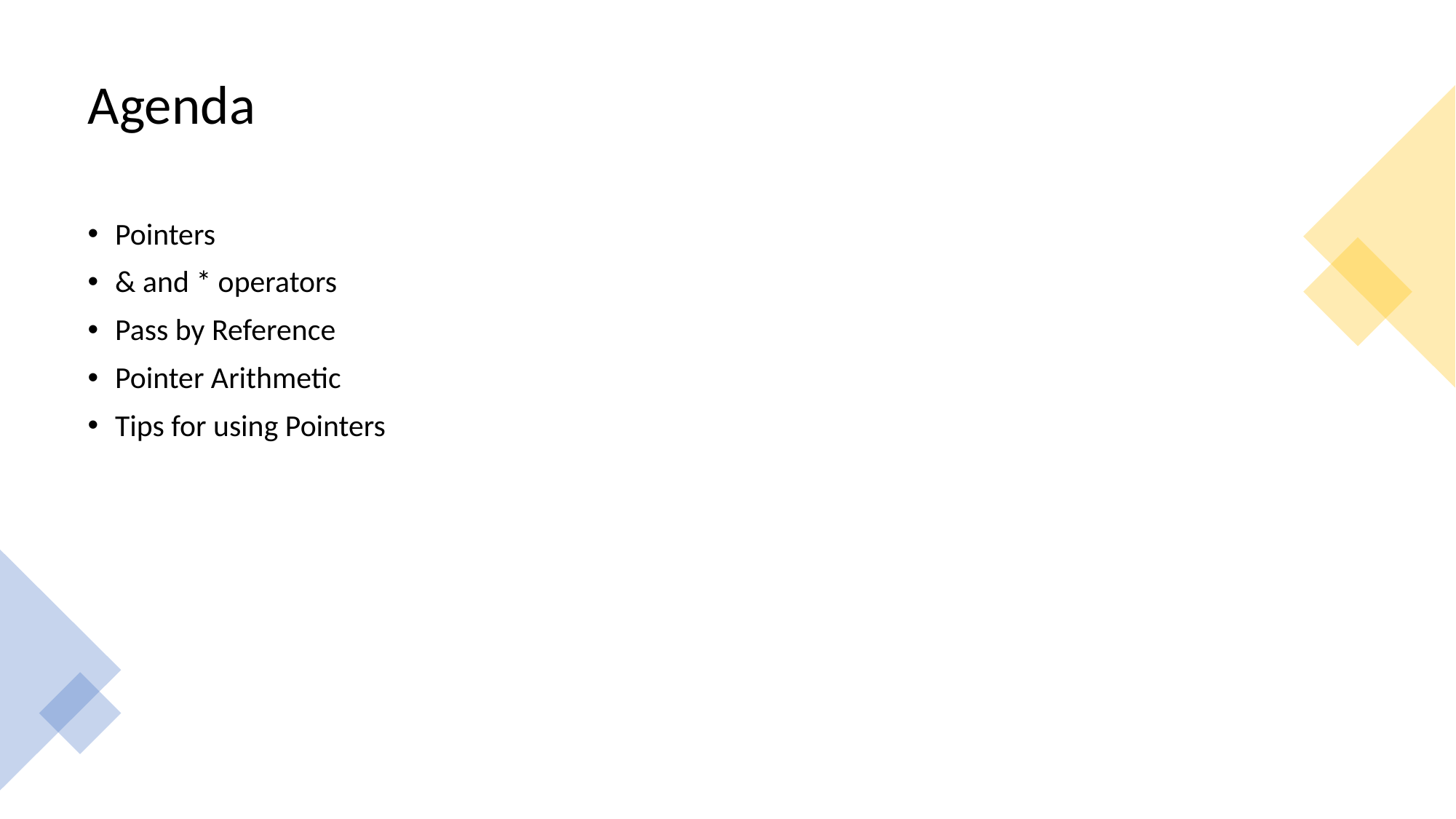

# Agenda

Pointers
& and * operators
Pass by Reference
Pointer Arithmetic
Tips for using Pointers